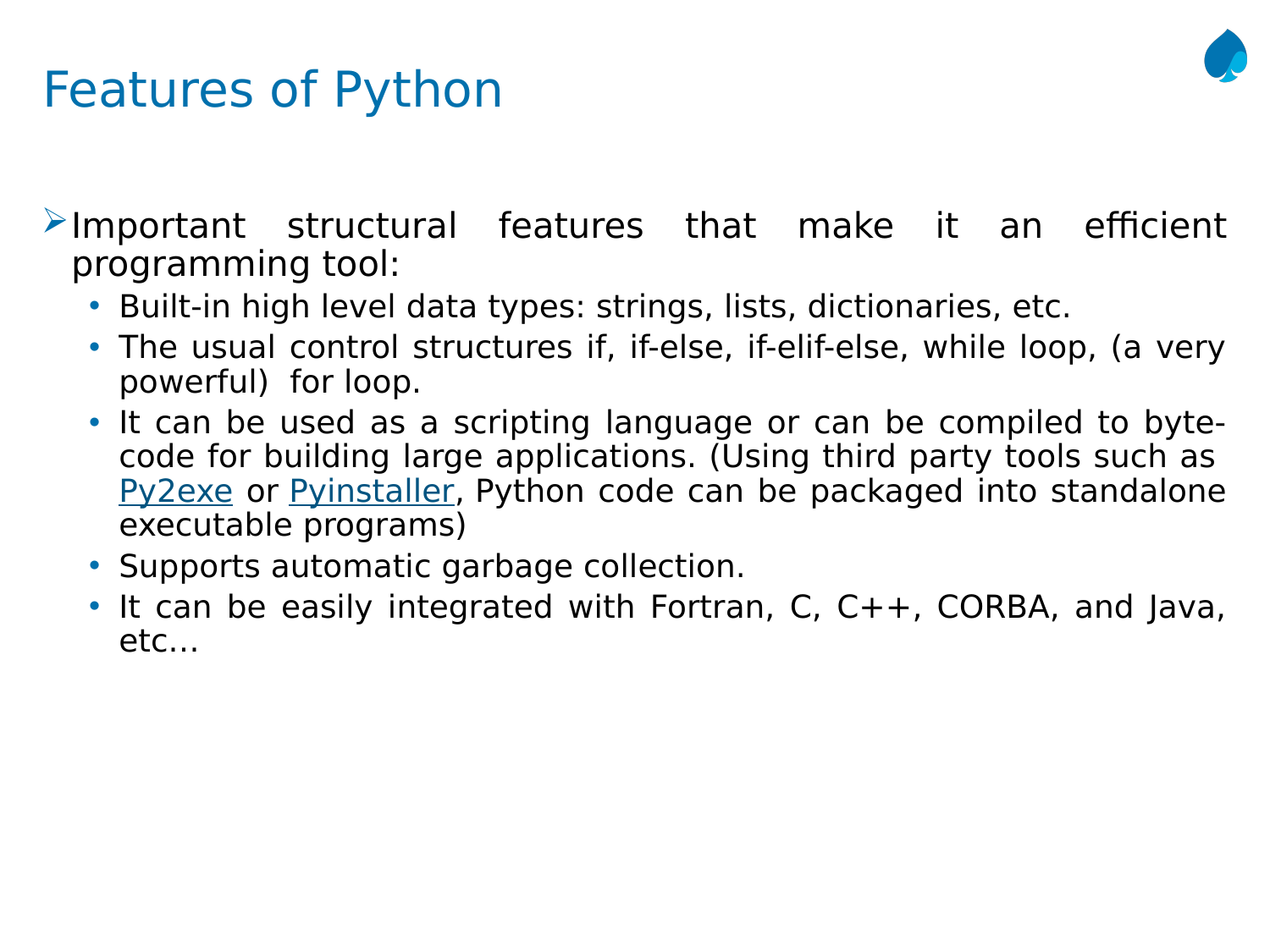

# Features of Python
Important structural features that make it an efficient programming tool:
Built-in high level data types: strings, lists, dictionaries, etc.
The usual control structures if, if-else, if-elif-else, while loop, (a very powerful)  for loop.
It can be used as a scripting language or can be compiled to byte-code for building large applications. (Using third party tools such as Py2exe or Pyinstaller, Python code can be packaged into standalone executable programs)
Supports automatic garbage collection.
It can be easily integrated with Fortran, C, C++, CORBA, and Java, etc…